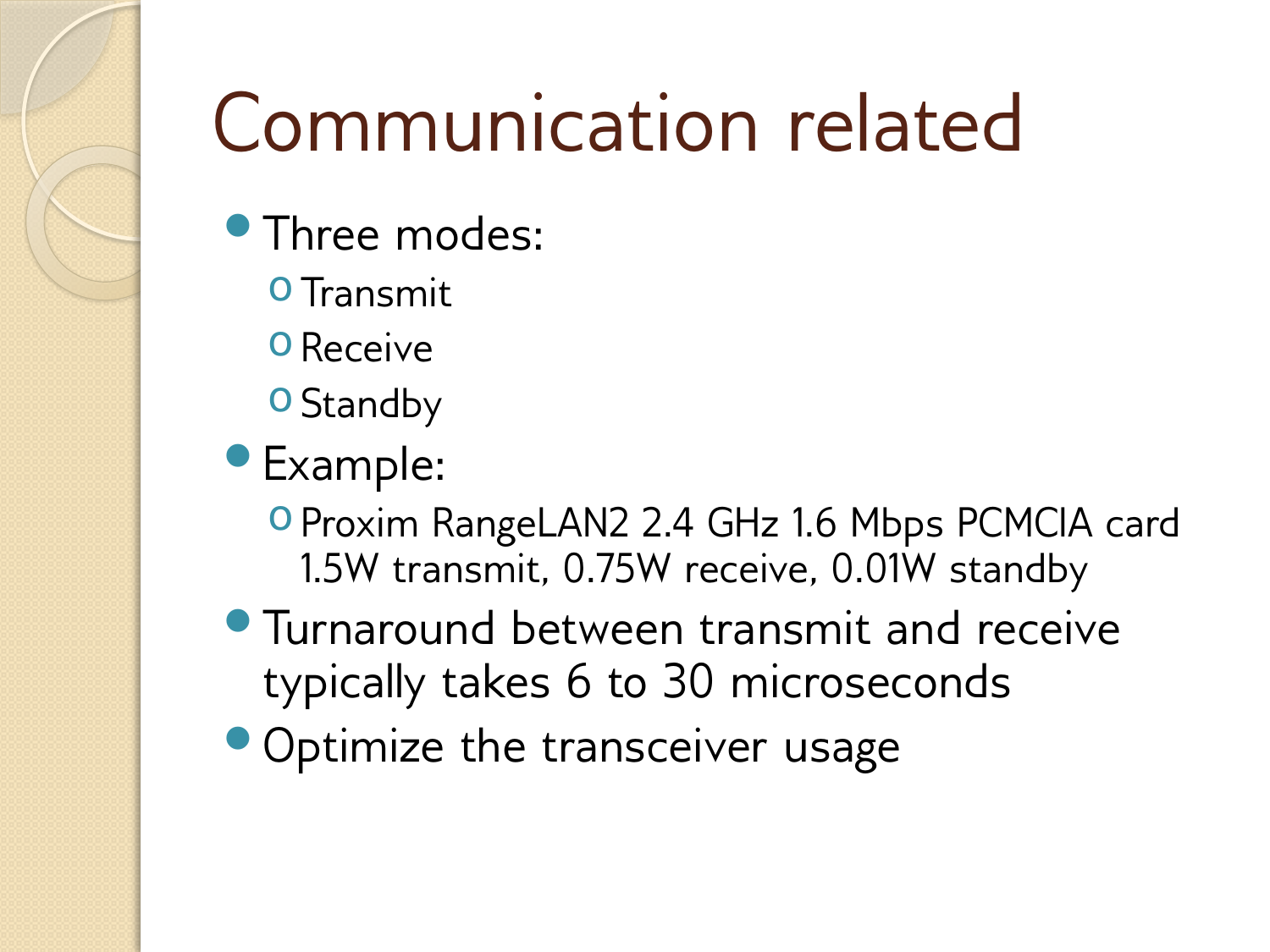

# Communication related
Three modes:
Transmit
Receive
Standby
Example:
Proxim RangeLAN2 2.4 GHz 1.6 Mbps PCMCIA card 1.5W transmit, 0.75W receive, 0.01W standby
Turnaround between transmit and receive typically takes 6 to 30 microseconds
Optimize the transceiver usage